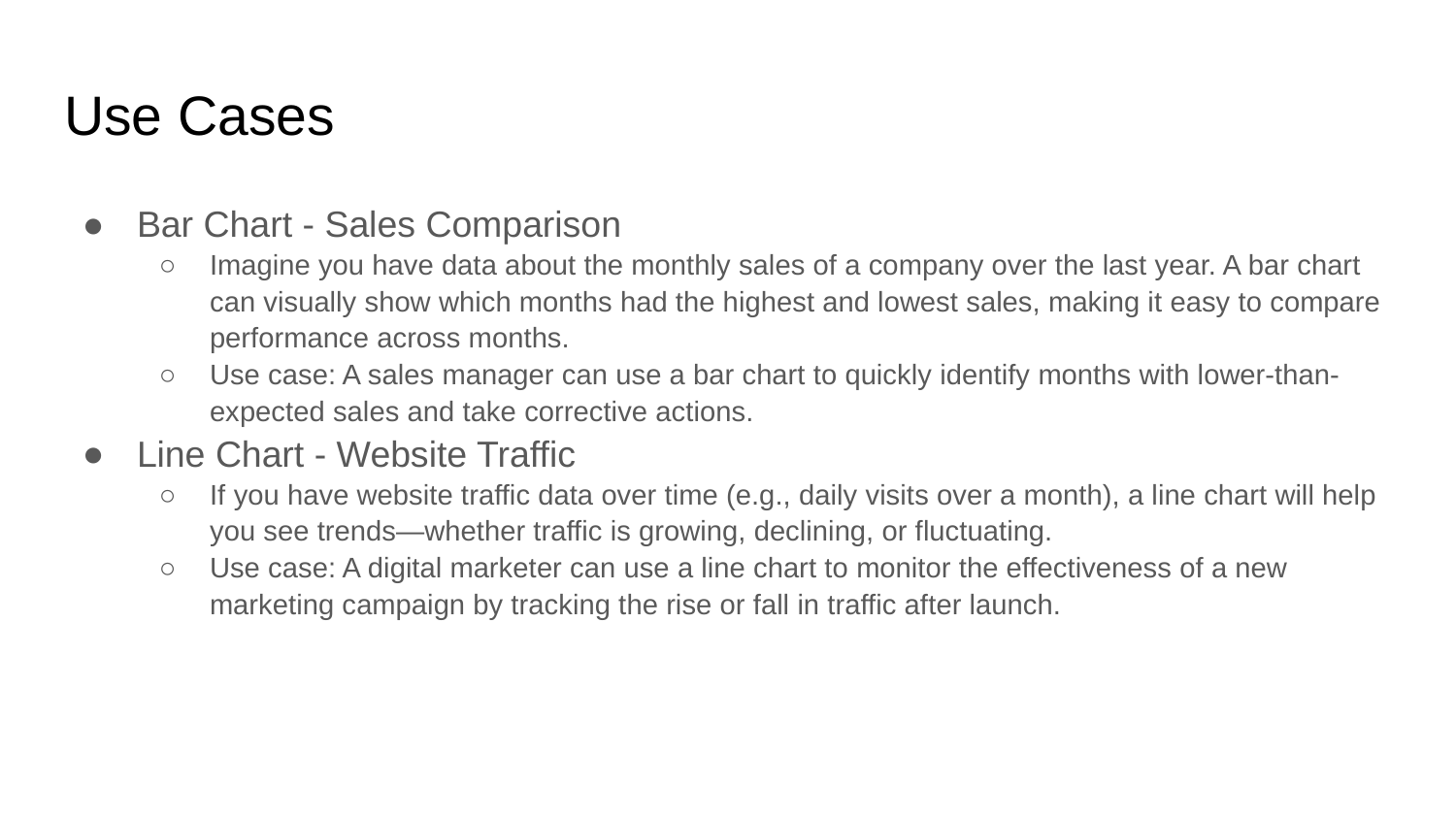

# Use Cases
Bar Chart - Sales Comparison
Imagine you have data about the monthly sales of a company over the last year. A bar chart can visually show which months had the highest and lowest sales, making it easy to compare performance across months.
Use case: A sales manager can use a bar chart to quickly identify months with lower-than-expected sales and take corrective actions.
Line Chart - Website Traffic
If you have website traffic data over time (e.g., daily visits over a month), a line chart will help you see trends—whether traffic is growing, declining, or fluctuating.
Use case: A digital marketer can use a line chart to monitor the effectiveness of a new marketing campaign by tracking the rise or fall in traffic after launch.